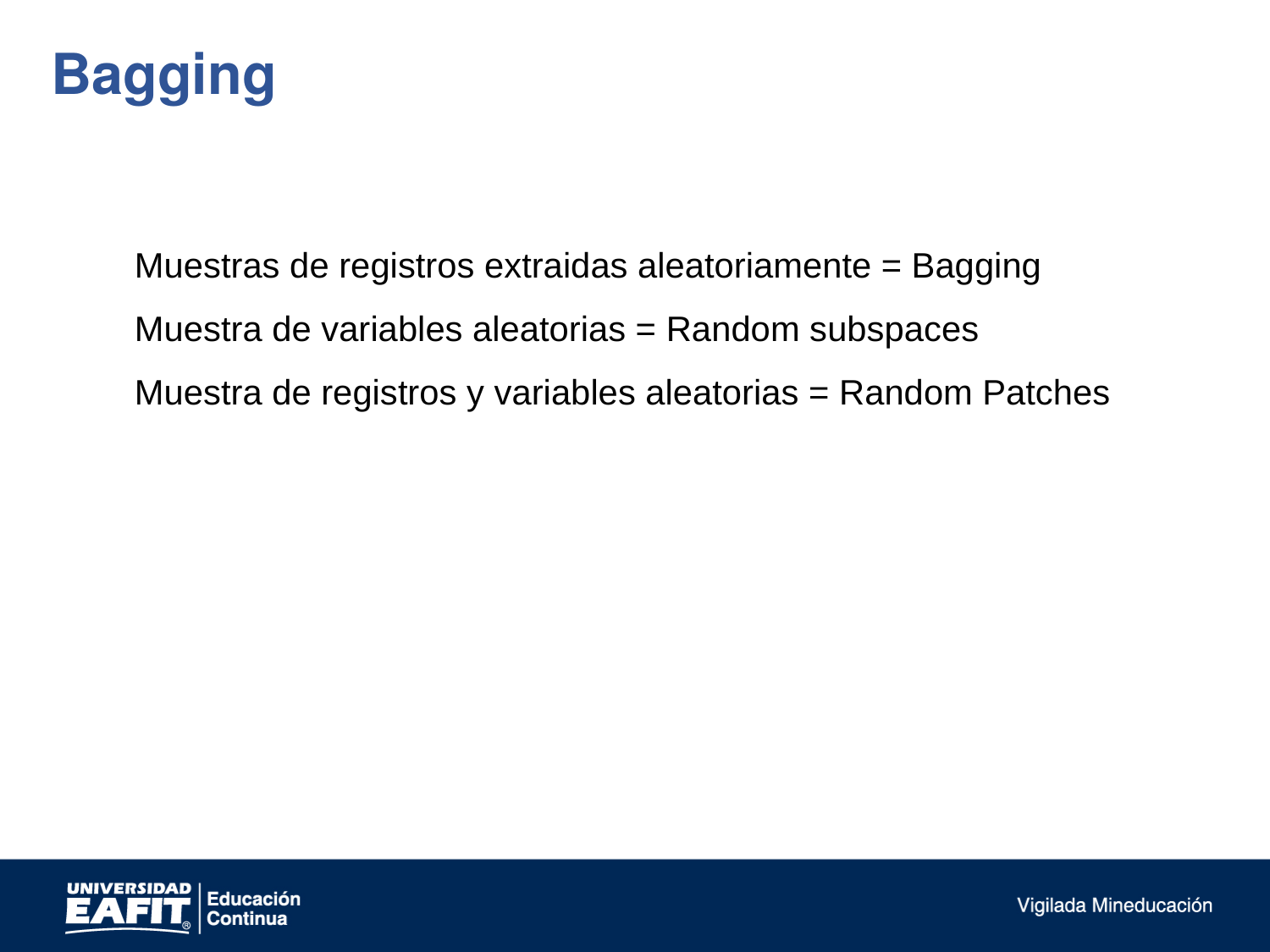

Bagging
Muestras de registros extraidas aleatoriamente = Bagging
Muestra de variables aleatorias = Random subspaces
Muestra de registros y variables aleatorias = Random Patches